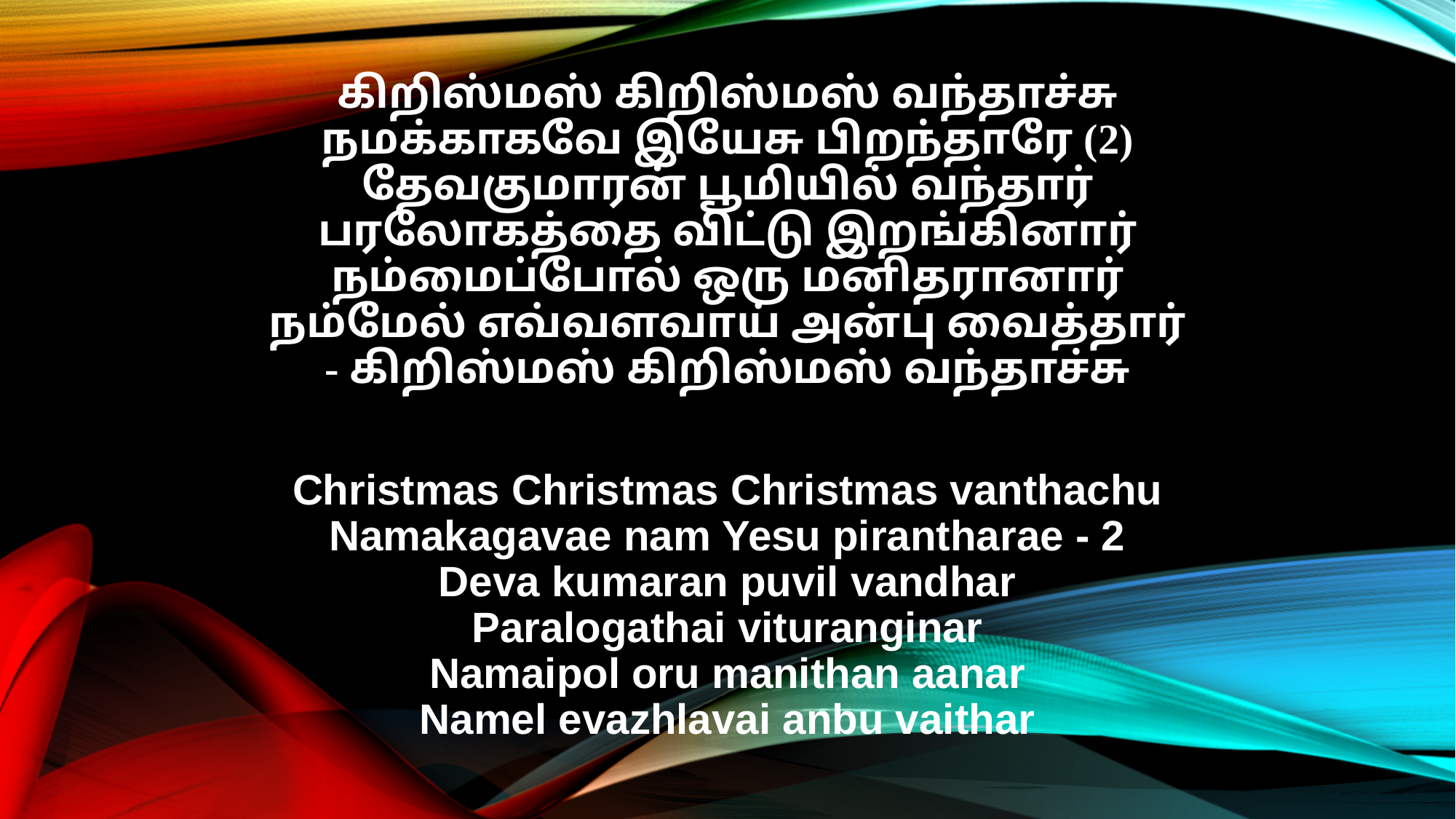

கிறிஸ்மஸ் கிறிஸ்மஸ் வந்தாச்சு
நமக்காகவே இயேசு பிறந்தாரே (2)
தேவகுமாரன் பூமியில் வந்தார்
பரலோகத்தை விட்டு இறங்கினார்
நம்மைப்போல் ஒரு மனிதரானார்
நம்மேல் எவ்வளவாய் அன்பு வைத்தார்
- கிறிஸ்மஸ் கிறிஸ்மஸ் வந்தாச்சு

Christmas Christmas Christmas vanthachu
Namakagavae nam Yesu pirantharae - 2
Deva kumaran puvil vandhar
Paralogathai vituranginar
Namaipol oru manithan aanar
Namel evazhlavai anbu vaithar